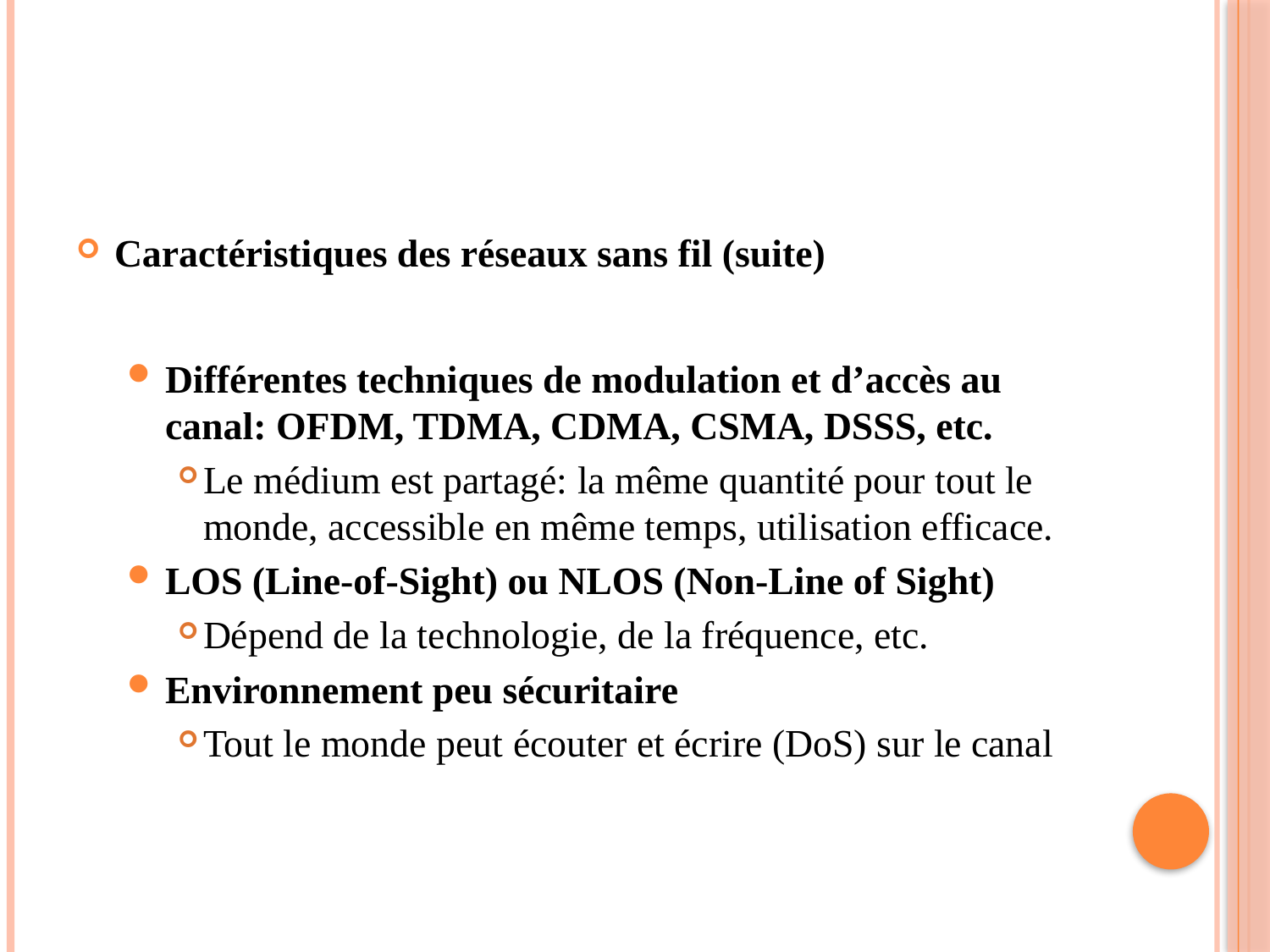

Caractéristiques des réseaux sans fil (suite)

Différentes techniques de modulation et d’accès au canal: OFDM, TDMA, CDMA, CSMA, DSSS, etc.
Le médium est partagé: la même quantité pour tout le monde, accessible en même temps, utilisation efficace.
LOS (Line-of-Sight) ou NLOS (Non-Line of Sight)
Dépend de la technologie, de la fréquence, etc.
Environnement peu sécuritaire
Tout le monde peut écouter et écrire (DoS) sur le canal
7